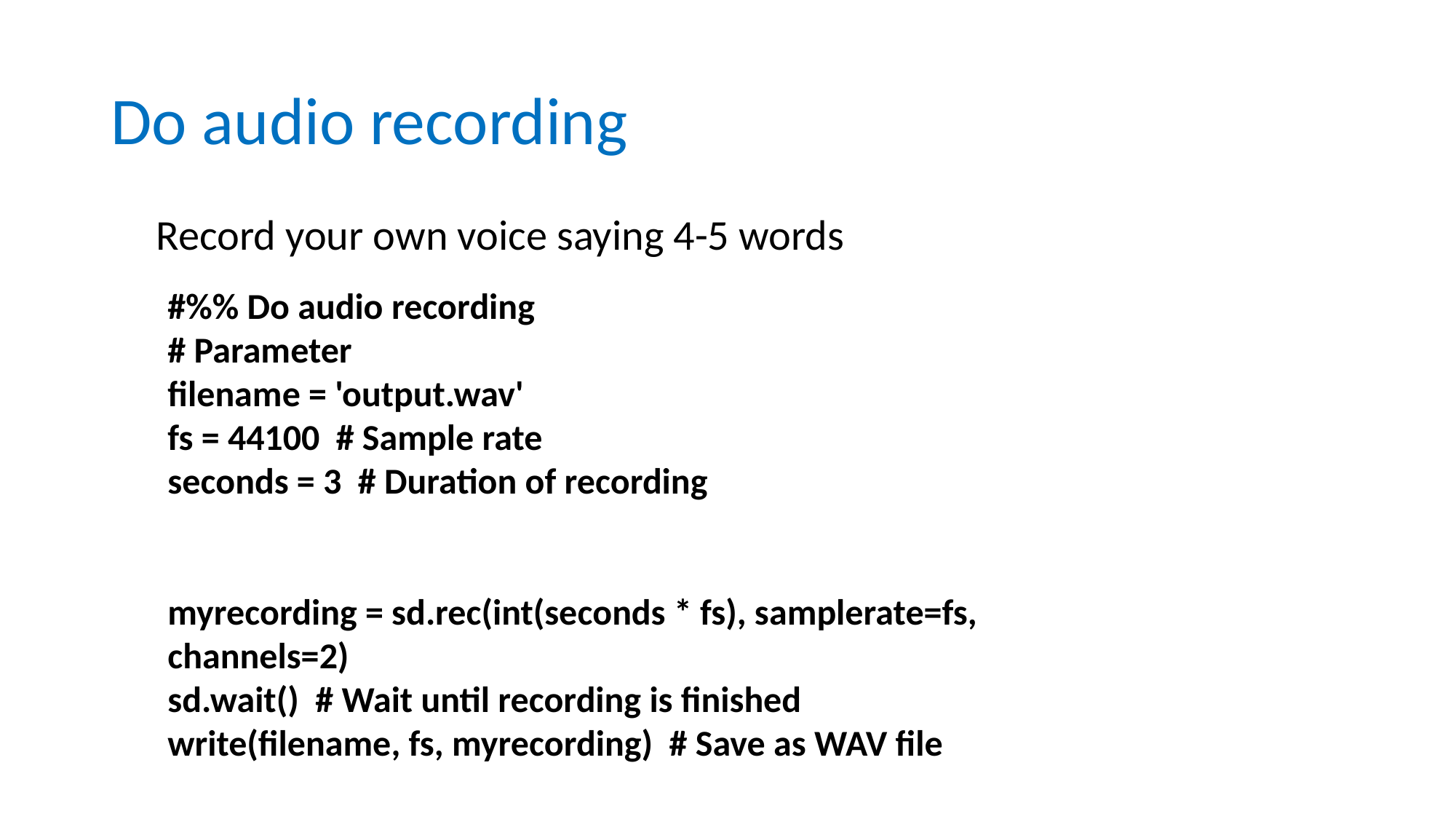

# Do audio recording
Record your own voice saying 4-5 words
#%% Do audio recording
# Parameter
filename = 'output.wav'
fs = 44100  # Sample rate
seconds = 3  # Duration of recording

myrecording = sd.rec(int(seconds * fs), samplerate=fs, channels=2)
sd.wait()  # Wait until recording is finished
write(filename, fs, myrecording)  # Save as WAV file